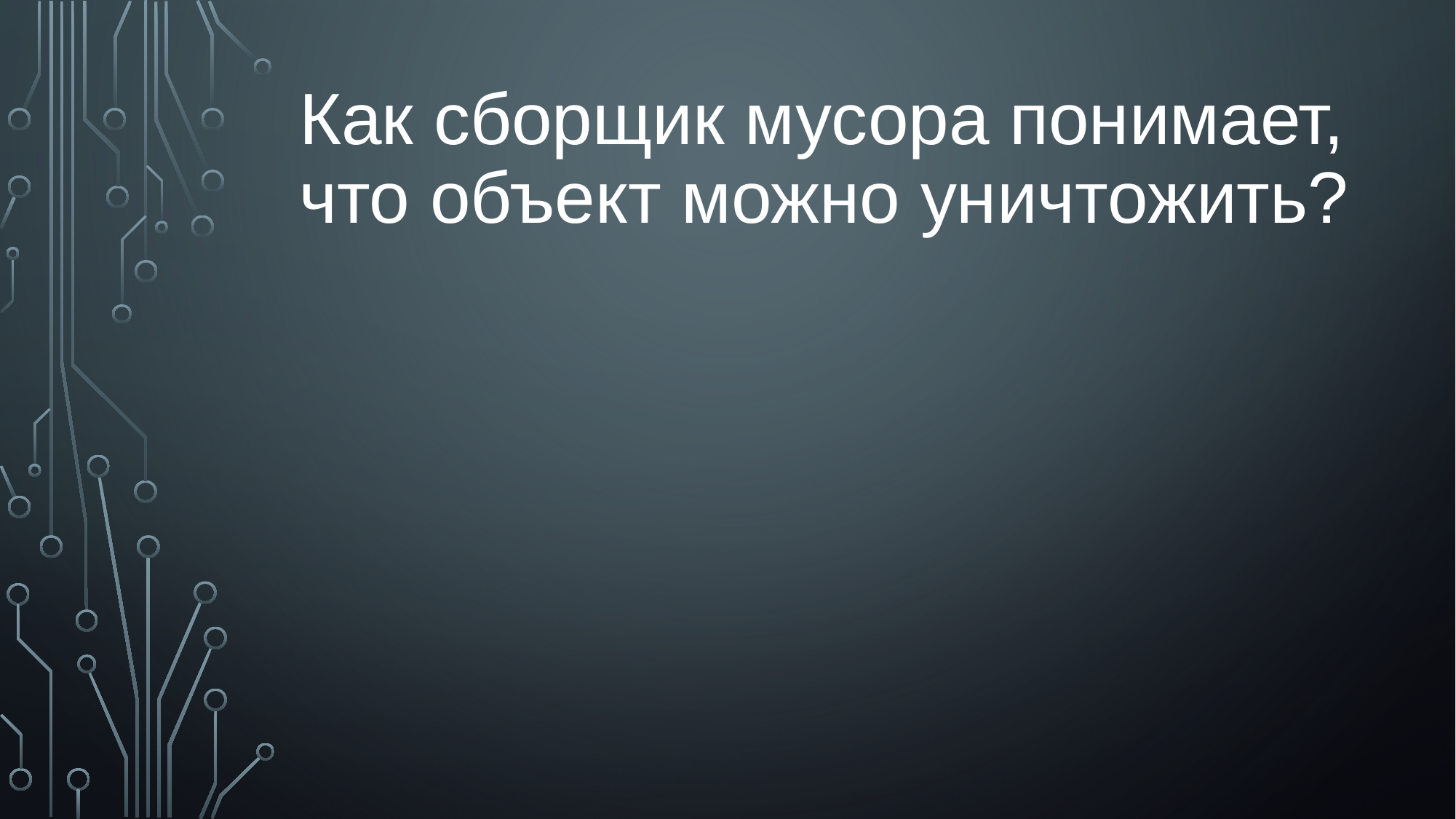

# Как сборщик мусора понимает, что объект можно уничтожить?